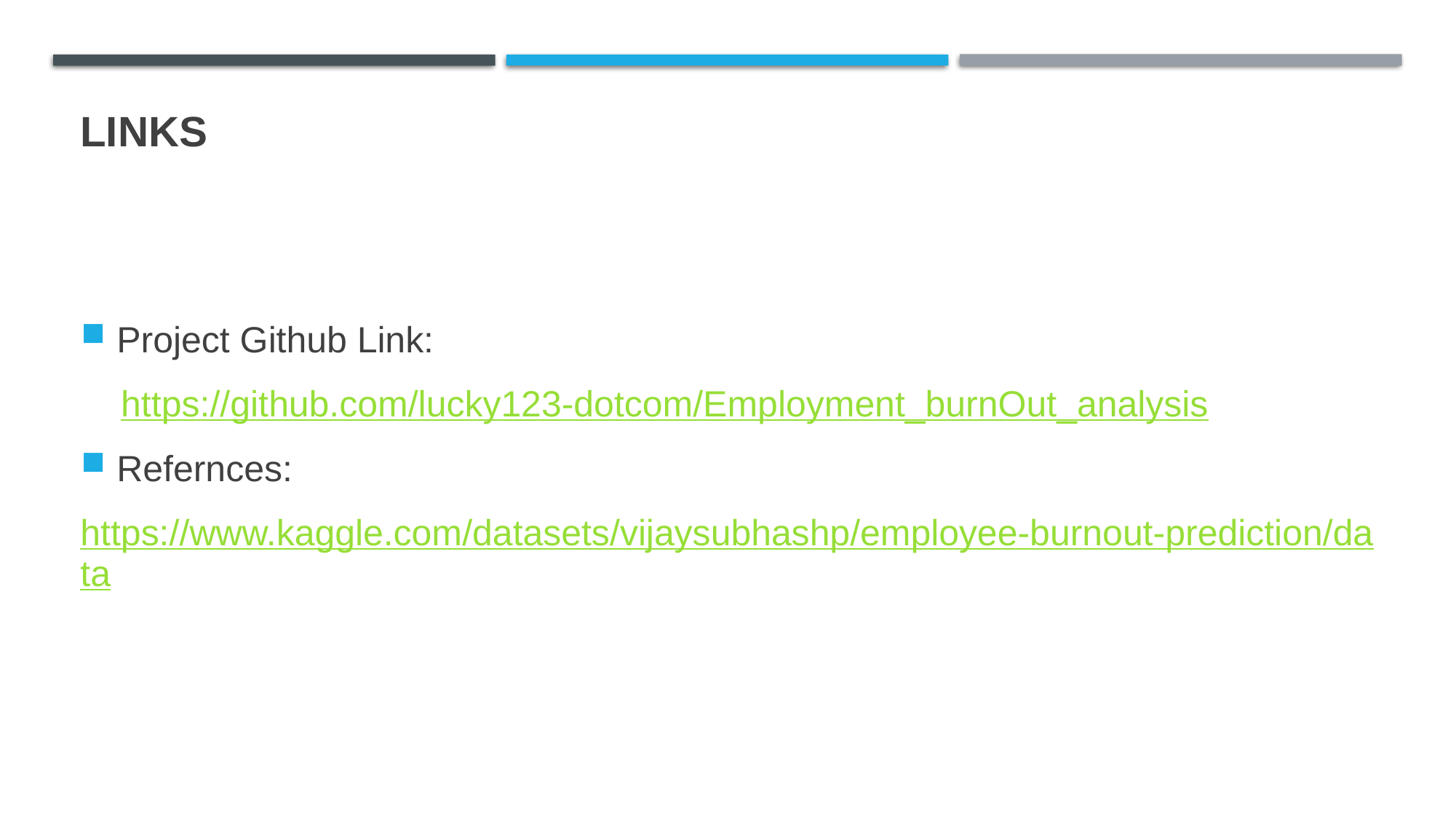

# links
Project Github Link:
    https://github.com/lucky123-dotcom/Employment_burnOut_analysis
Refernces:
https://www.kaggle.com/datasets/vijaysubhashp/employee-burnout-prediction/data